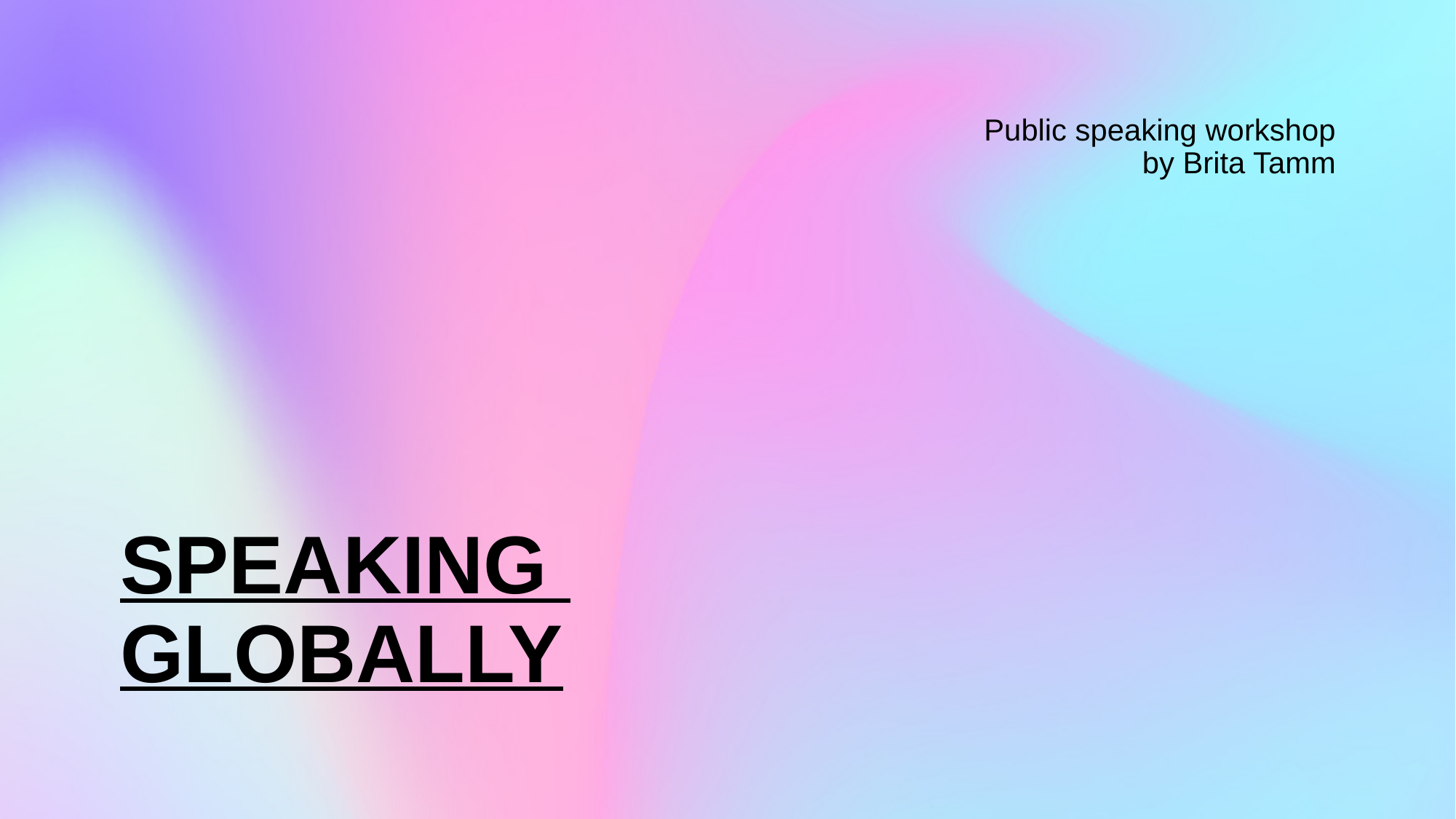

# SPEAKING GLOBALLY
Public speaking workshop by Brita Tamm